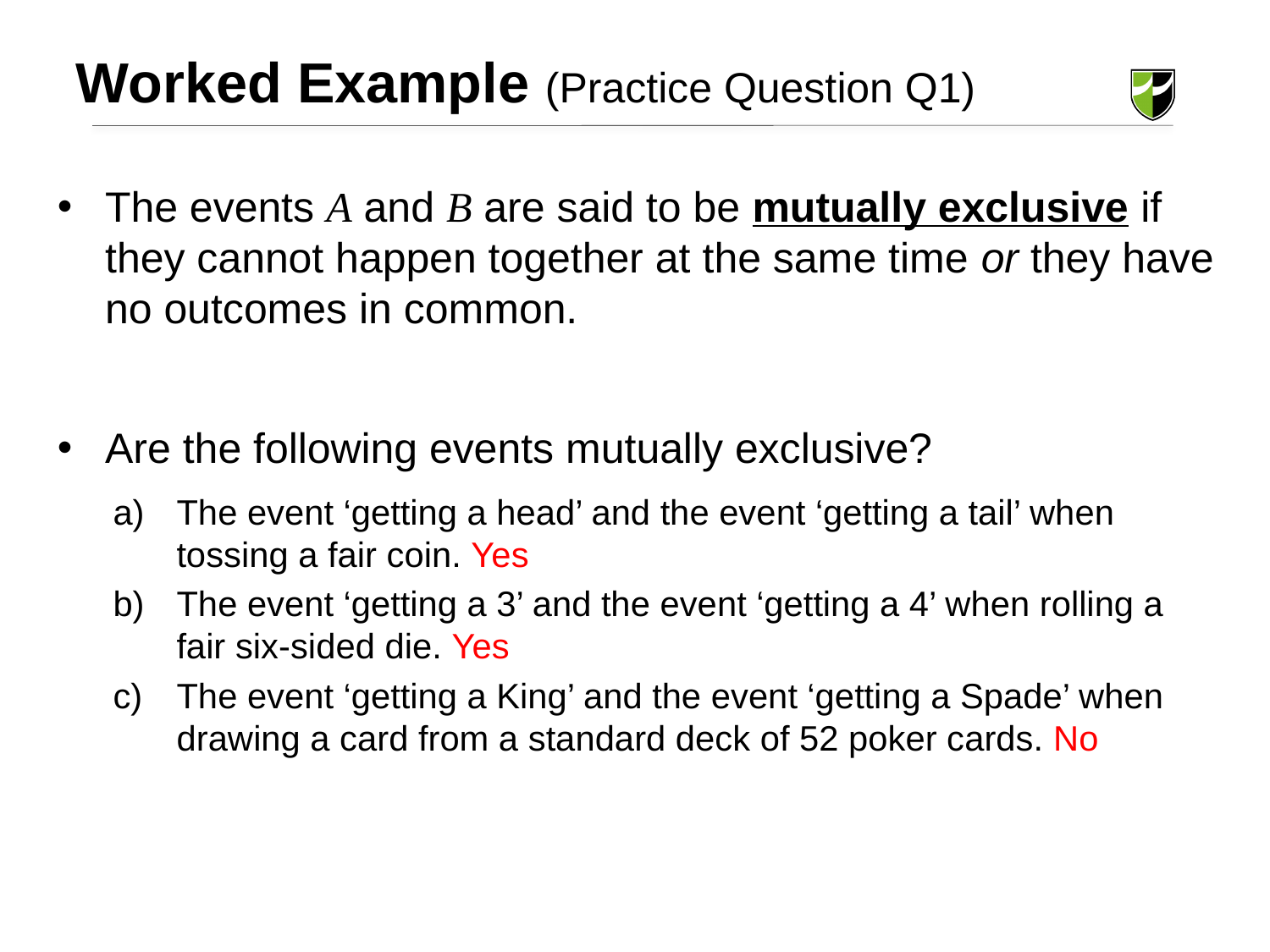

Worked Example (Practice Question Q1)
The events A and B are said to be mutually exclusive if they cannot happen together at the same time or they have no outcomes in common.

Are the following events mutually exclusive?
The event ‘getting a head’ and the event ‘getting a tail’ when tossing a fair coin. Yes
The event ‘getting a 3’ and the event ‘getting a 4’ when rolling a fair six-sided die. Yes
The event ‘getting a King’ and the event ‘getting a Spade’ when drawing a card from a standard deck of 52 poker cards. No